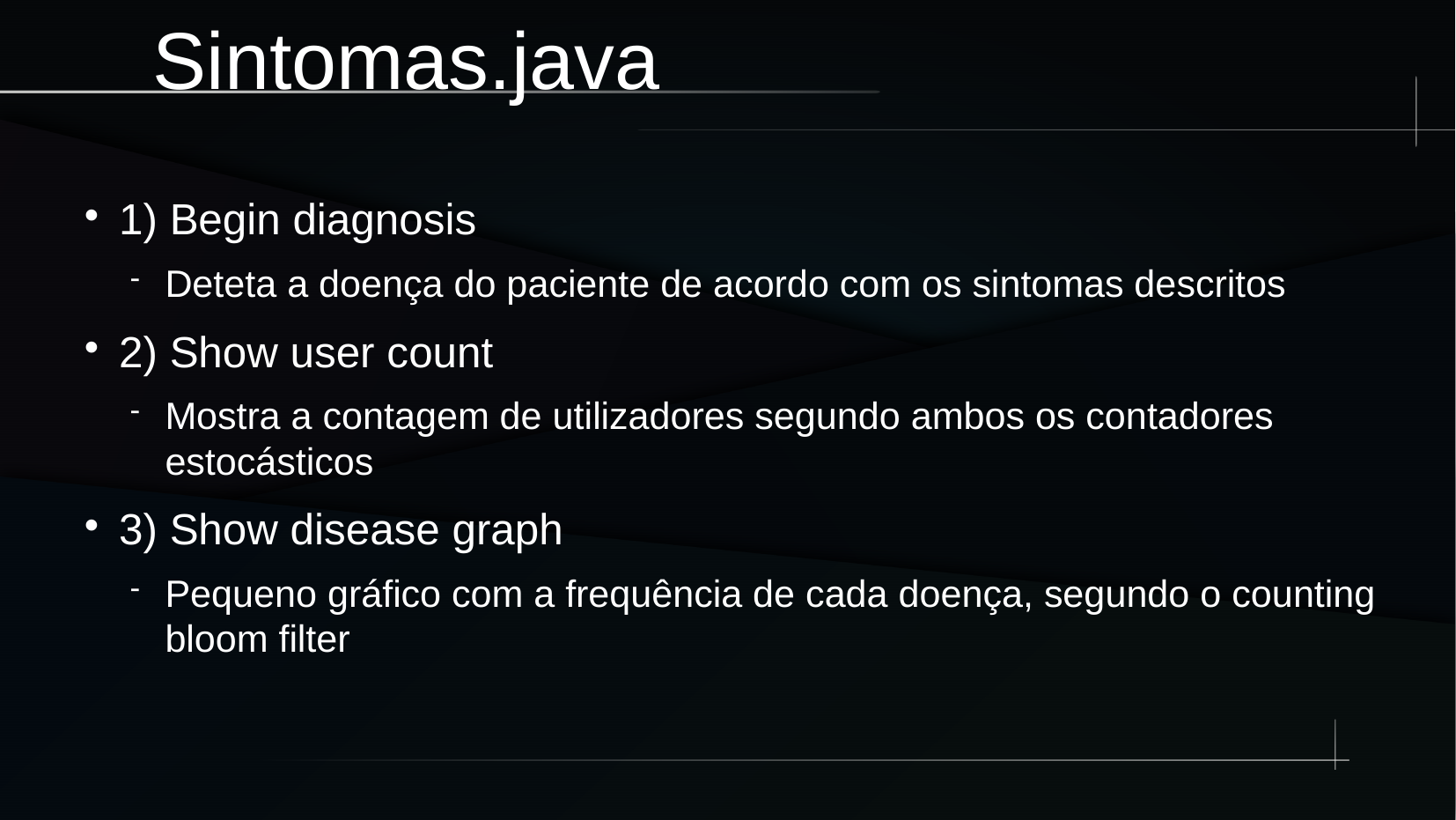

Sintomas.java
1) Begin diagnosis
Deteta a doença do paciente de acordo com os sintomas descritos
2) Show user count
Mostra a contagem de utilizadores segundo ambos os contadores estocásticos
3) Show disease graph
Pequeno gráfico com a frequência de cada doença, segundo o counting bloom filter